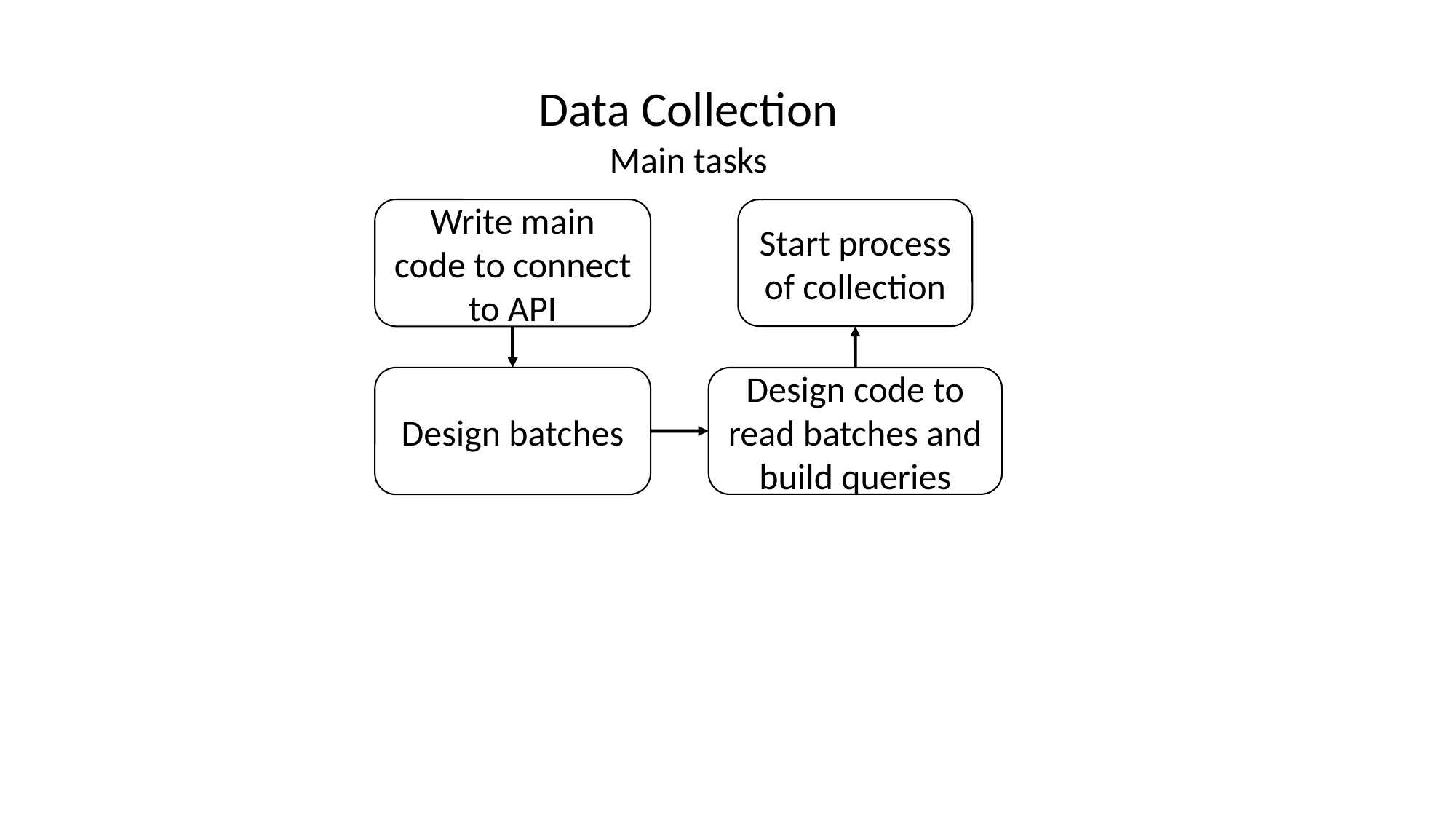

Data Collection
Main tasks
Write main code to connect to API
Start process of collection
Design batches
Design code to read batches and build queries